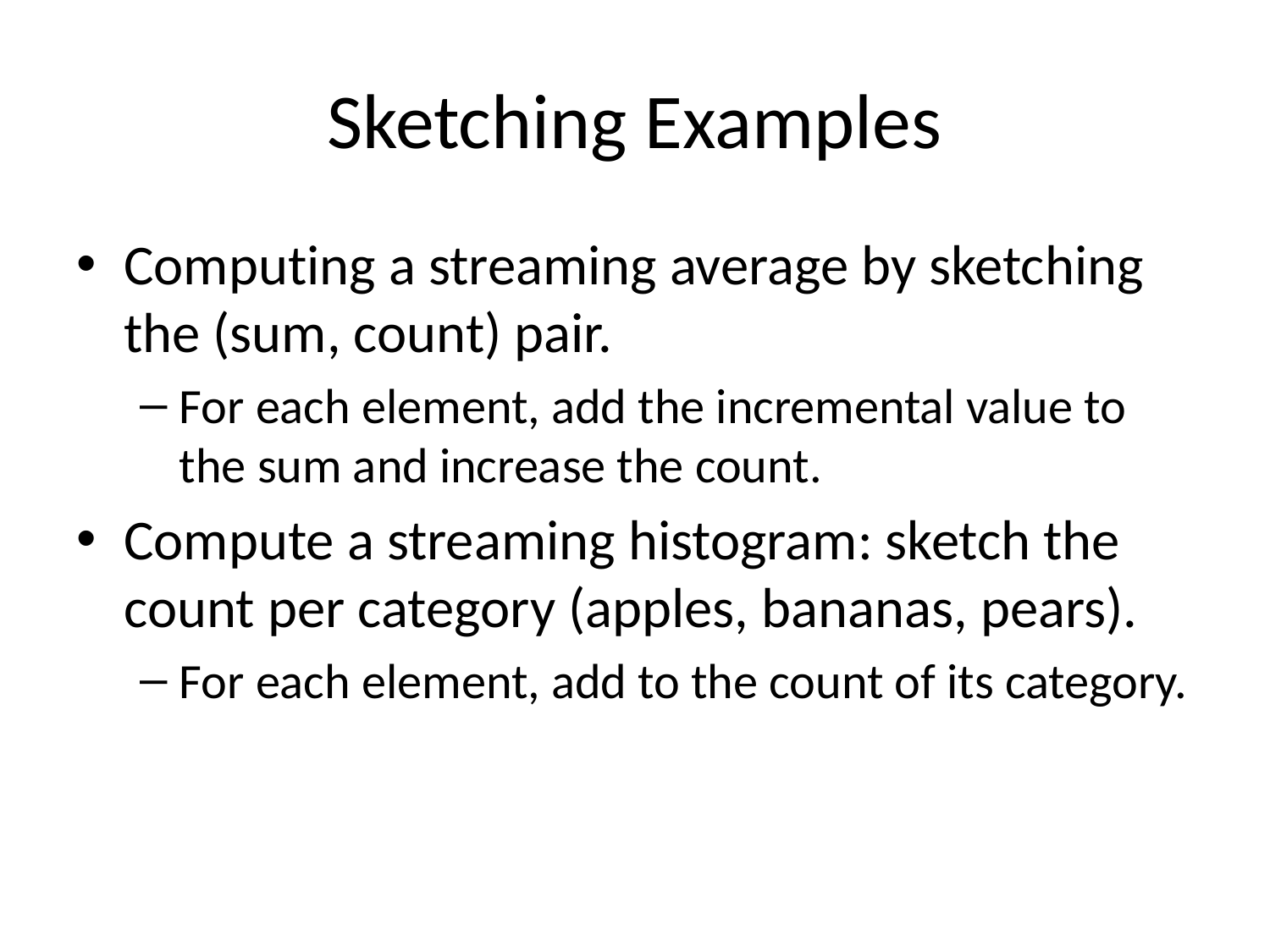

# Sketching Examples
Computing a streaming average by sketching the (sum, count) pair.
For each element, add the incremental value to the sum and increase the count.
Compute a streaming histogram: sketch the count per category (apples, bananas, pears).
For each element, add to the count of its category.